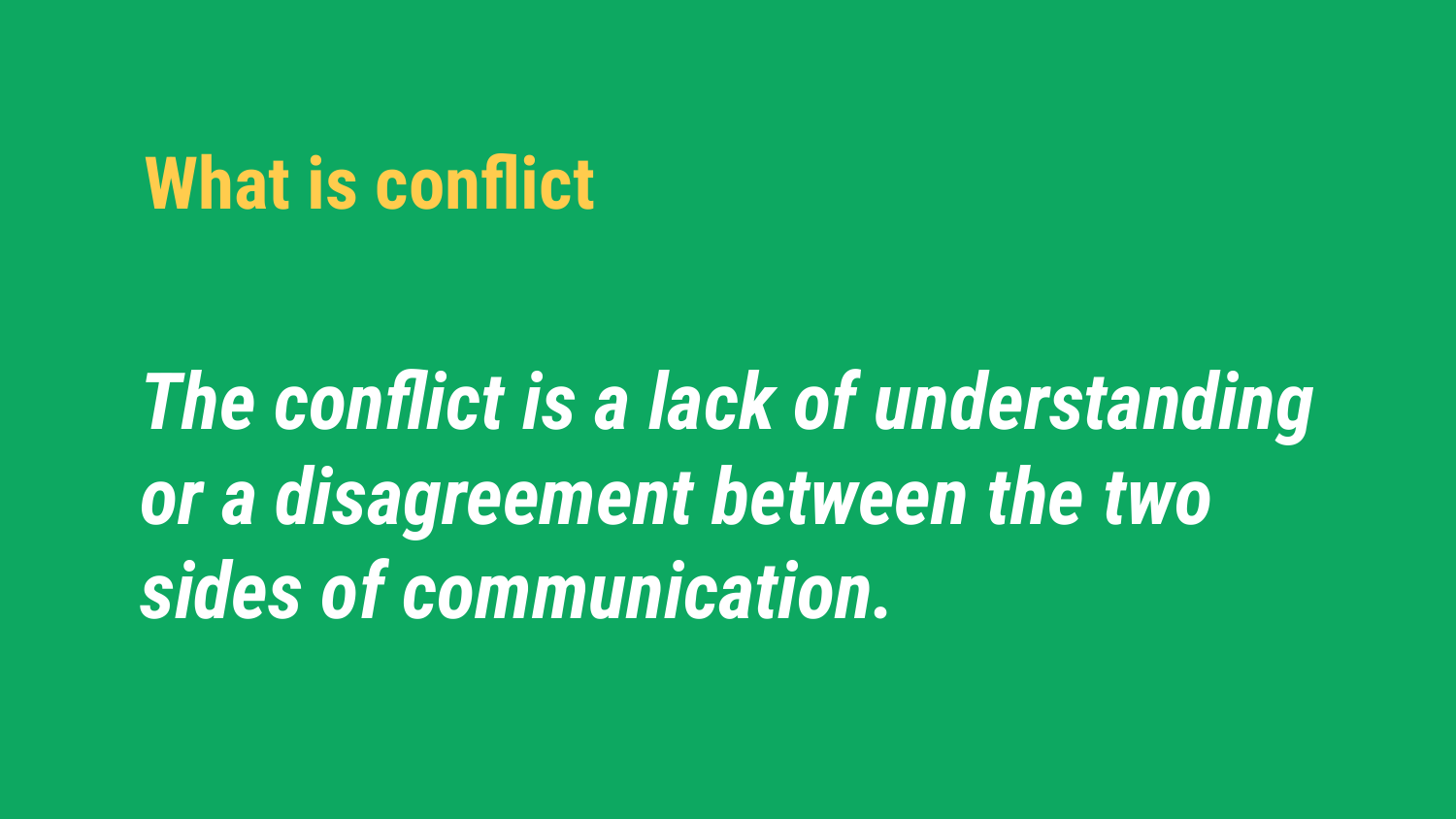

What is conflict
The conflict is a lack of understanding or a disagreement between the two sides of communication.